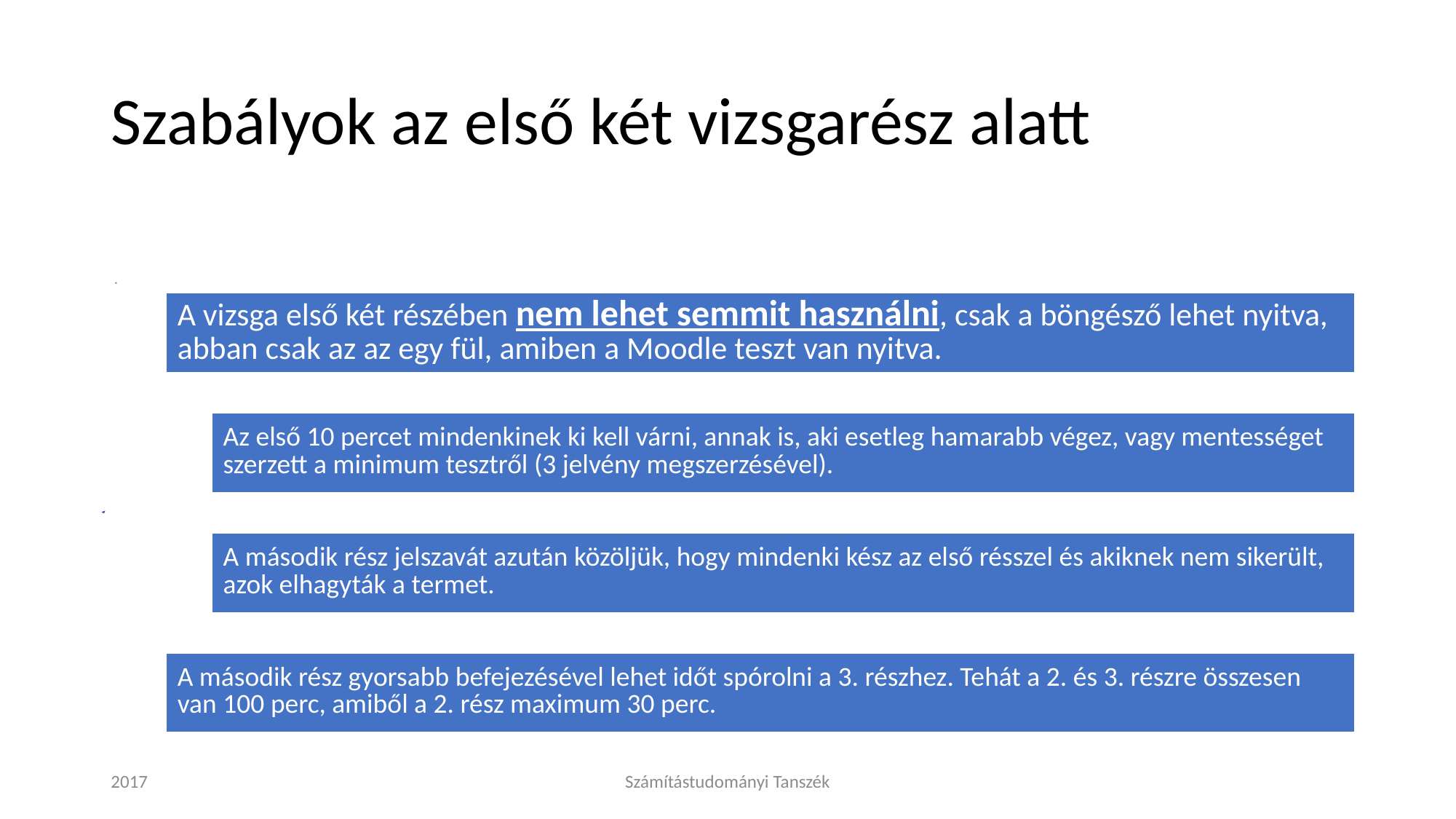

# Szabályok az első két vizsgarész alatt
A vizsga első két részében nem lehet semmit használni, csak a böngésző lehet nyitva, abban csak az az egy fül, amiben a Moodle teszt van nyitva.
Az első 10 percet mindenkinek ki kell várni, annak is, aki esetleg hamarabb végez, vagy mentességet szerzett a minimum tesztről (3 jelvény megszerzésével).
A második rész jelszavát azután közöljük, hogy mindenki kész az első résszel és akiknek nem sikerült, azok elhagyták a termet.
A második rész gyorsabb befejezésével lehet időt spórolni a 3. részhez. Tehát a 2. és 3. részre összesen van 100 perc, amiből a 2. rész maximum 30 perc.
2017
Számítástudományi Tanszék